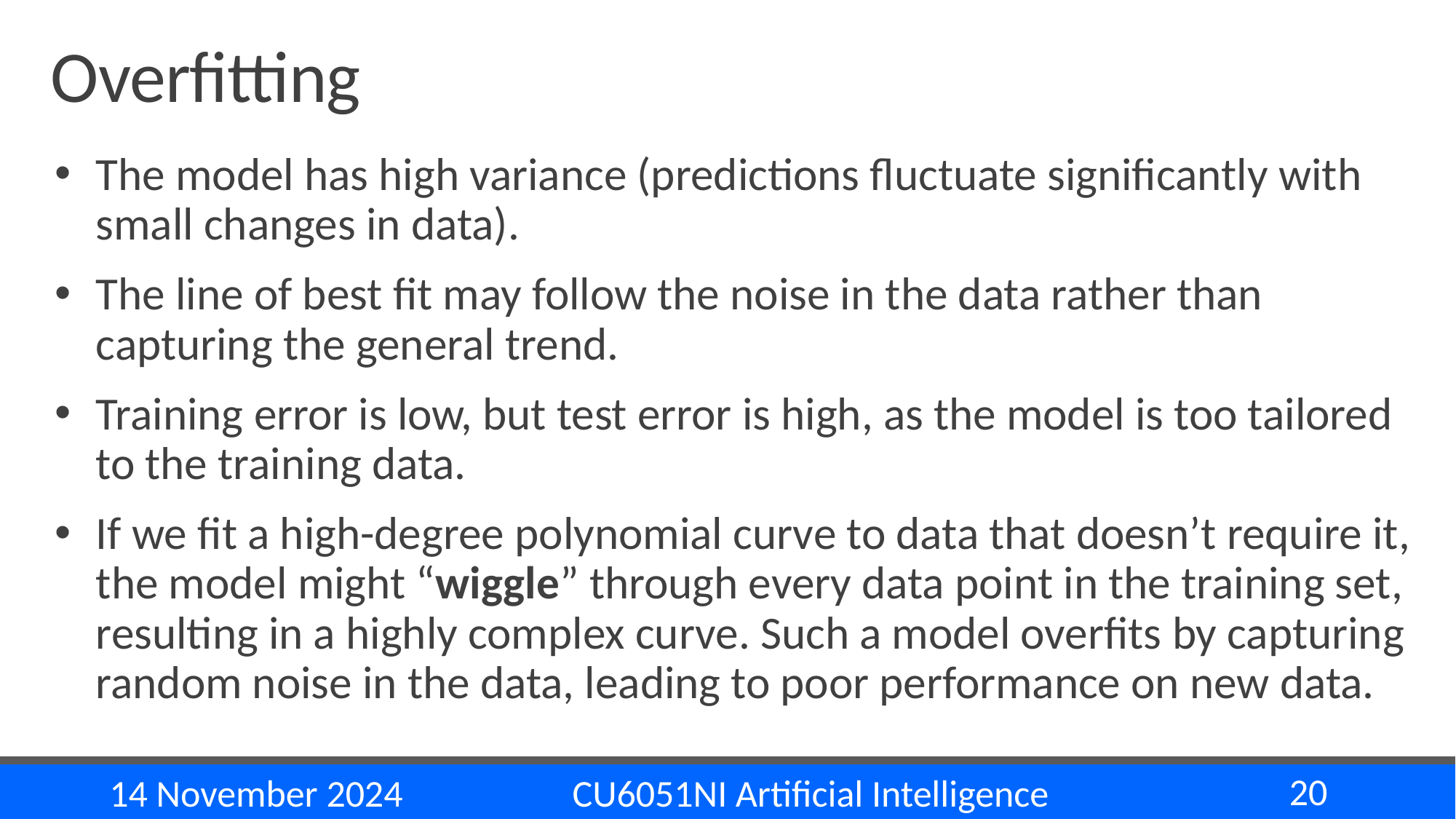

# Overfitting
The model has high variance (predictions fluctuate significantly with small changes in data).
The line of best fit may follow the noise in the data rather than capturing the general trend.
Training error is low, but test error is high, as the model is too tailored to the training data.
If we fit a high-degree polynomial curve to data that doesn’t require it, the model might “wiggle” through every data point in the training set, resulting in a highly complex curve. Such a model overfits by capturing random noise in the data, leading to poor performance on new data.
20
CU6051NI Artificial Intelligence
14 November 2024